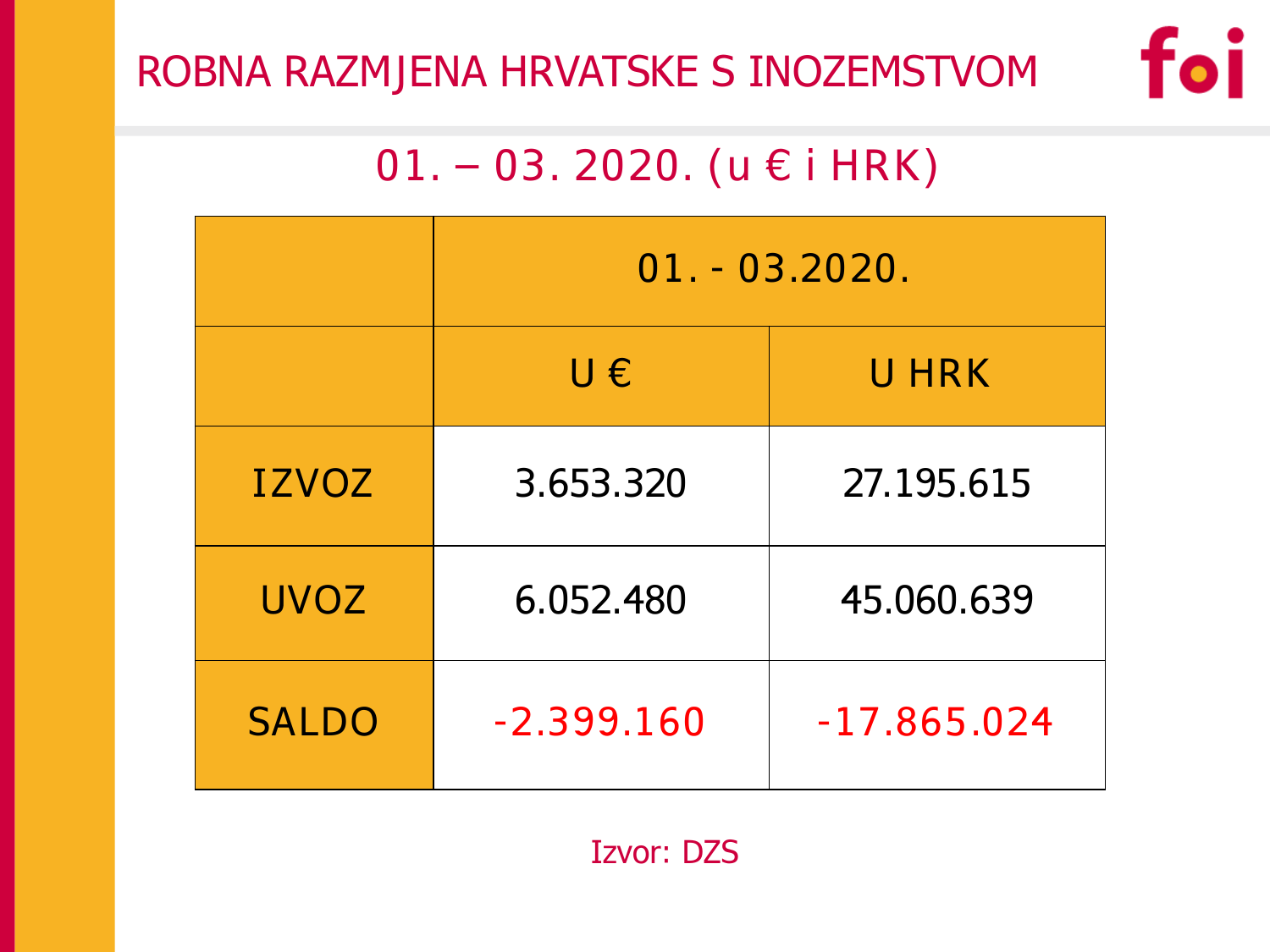

# ROBNA RAZMJENA HRVATSKE S INOZEMSTVOM
01. – 03. 2020. (u € i HRK)
|  | 01. - 03.2020. |  |
| --- | --- | --- |
|  | U € | U HRK |
| IZVOZ | 3.653.320 | 27.195.615 |
| UVOZ | 6.052.480 | 45.060.639 |
| SALDO | -2.399.160 | -17.865.024 |
Izvor: DZS